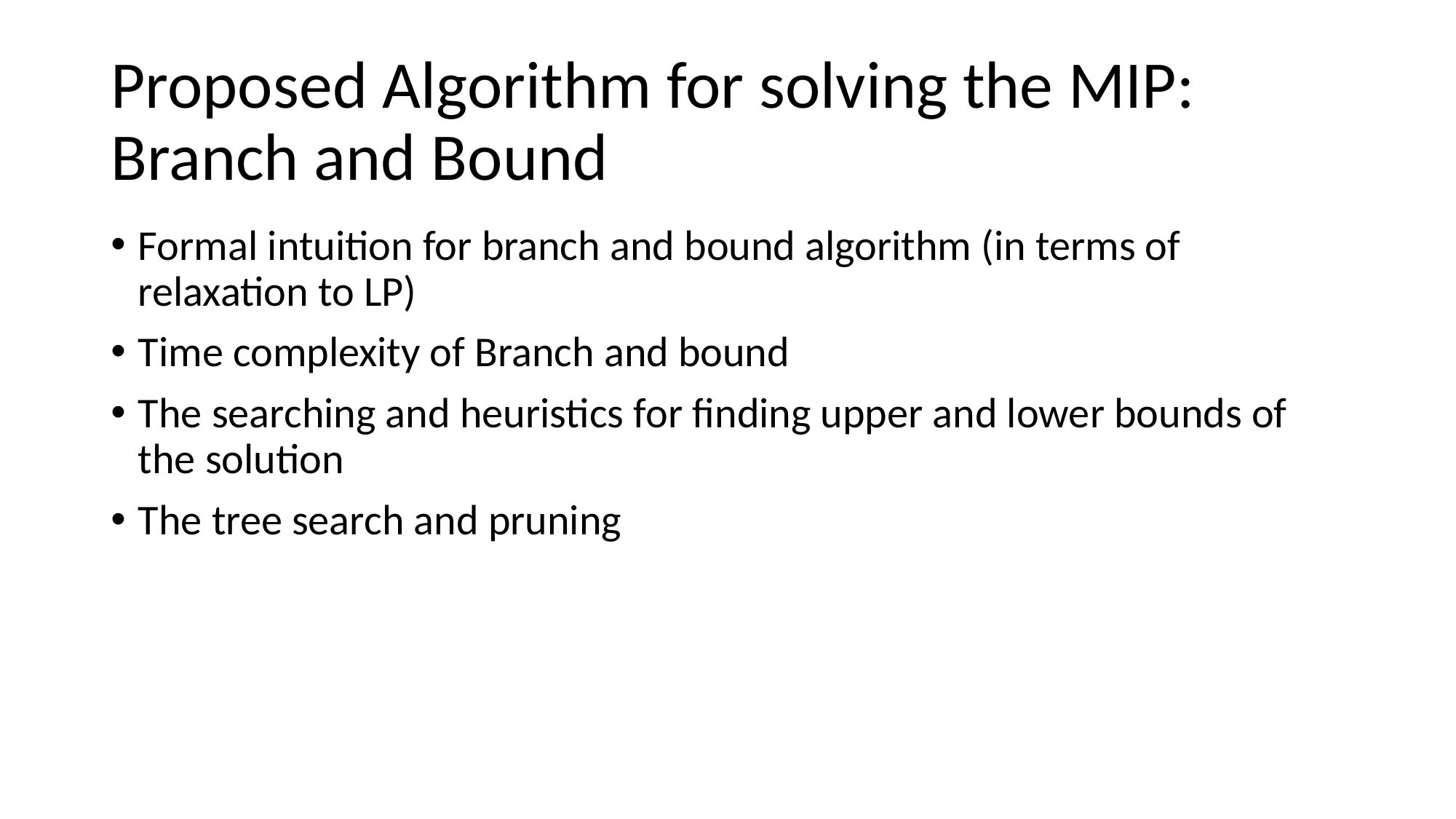

# Proposed Algorithm for solving the MIP: Branch and Bound
Formal intuition for branch and bound algorithm (in terms of relaxation to LP)
Time complexity of Branch and bound
The searching and heuristics for finding upper and lower bounds of the solution
The tree search and pruning